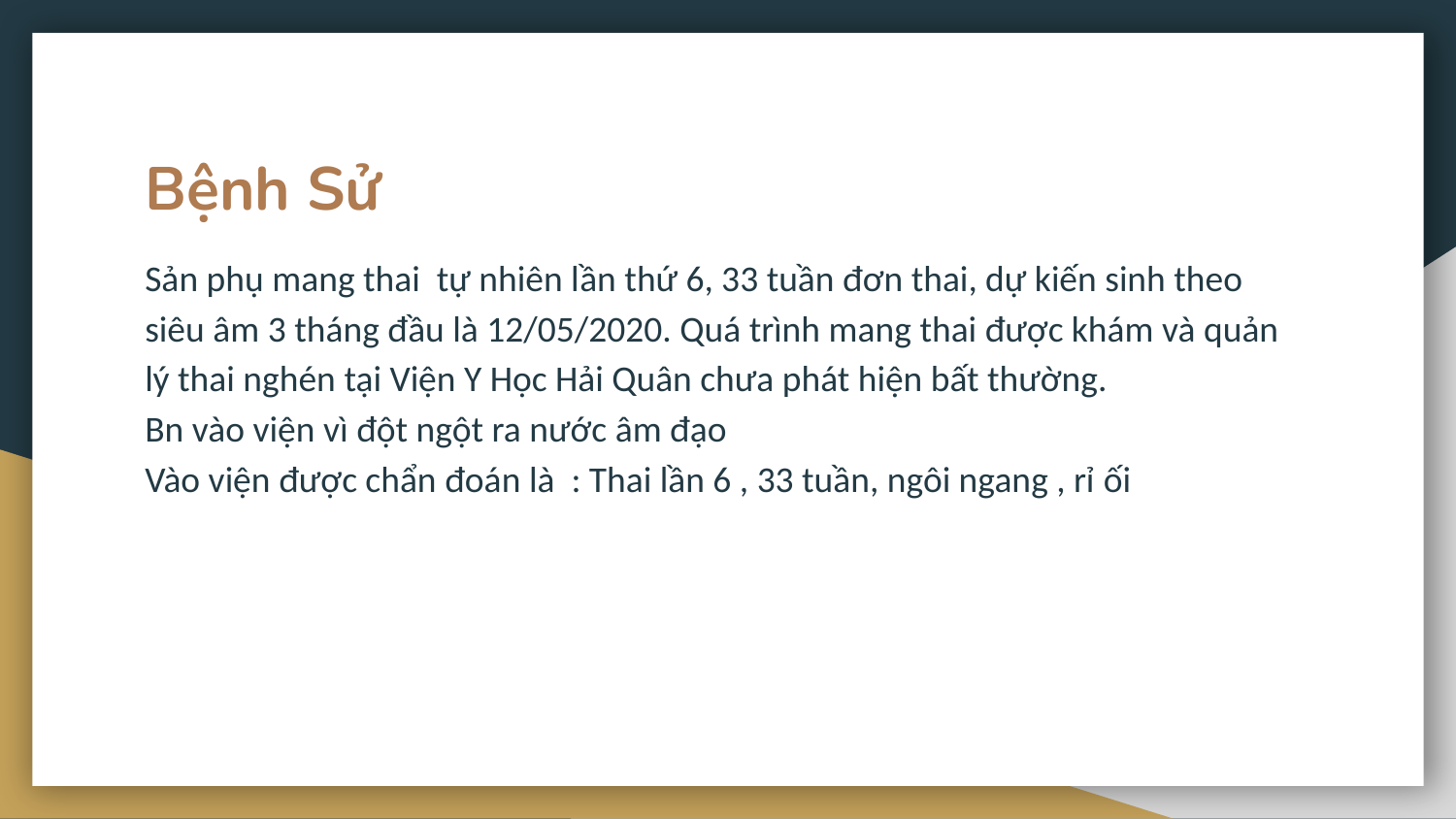

# Bệnh Sử
Sản phụ mang thai  tự nhiên lần thứ 6, 33 tuần đơn thai, dự kiến sinh theo siêu âm 3 tháng đầu là 12/05/2020. Quá trình mang thai được khám và quản lý thai nghén tại Viện Y Học Hải Quân chưa phát hiện bất thường.
Bn vào viện vì đột ngột ra nước âm đạo
Vào viện được chẩn đoán là  : Thai lần 6 , 33 tuần, ngôi ngang , rỉ ối